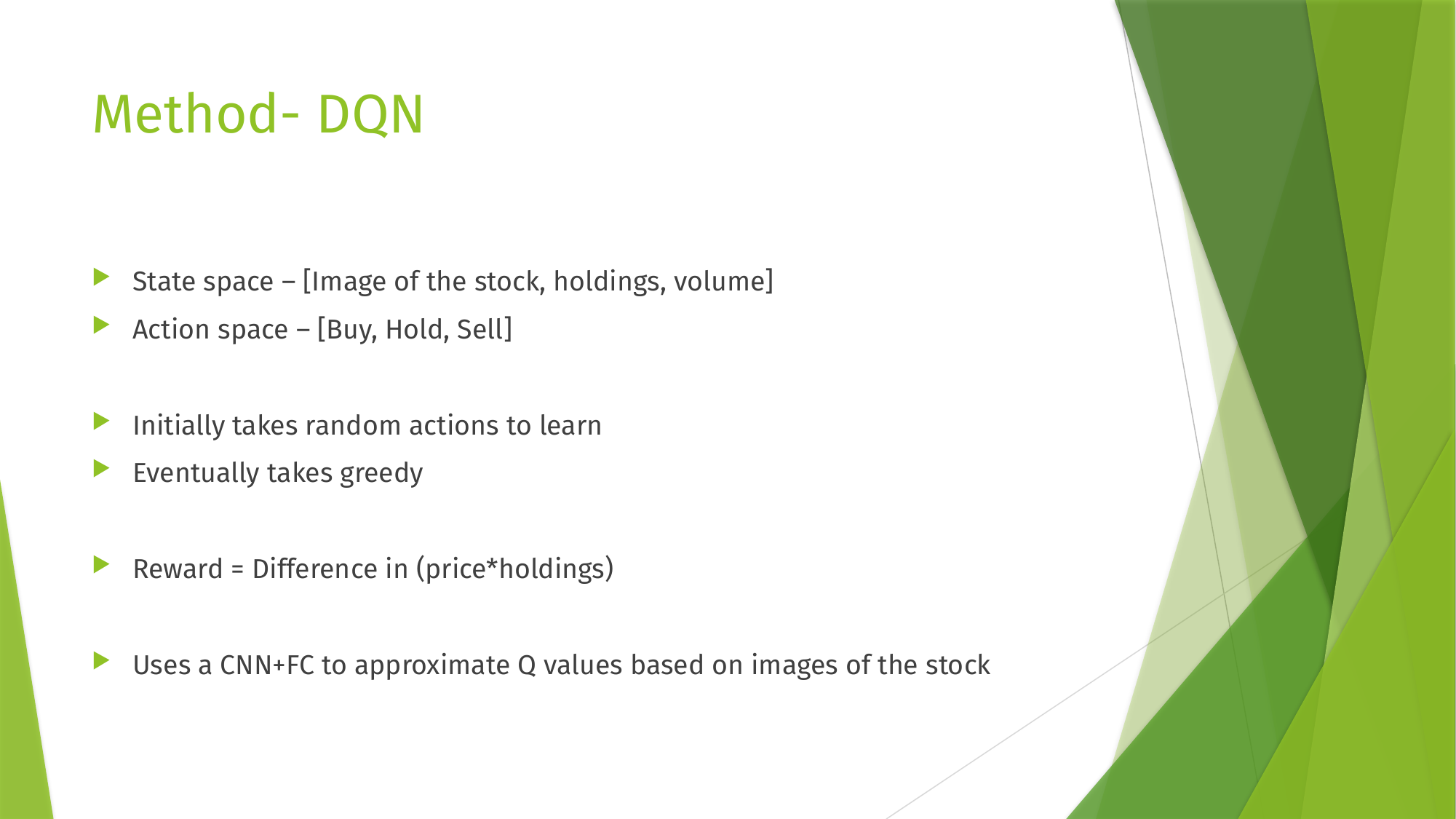

# Method- DQN
State space – [Image of the stock, holdings, volume]
Action space – [Buy, Hold, Sell]

Initially takes random actions to learn
Eventually takes greedy

Reward = Difference in (price*holdings)

Uses a CNN+FC to approximate Q values based on images of the stock